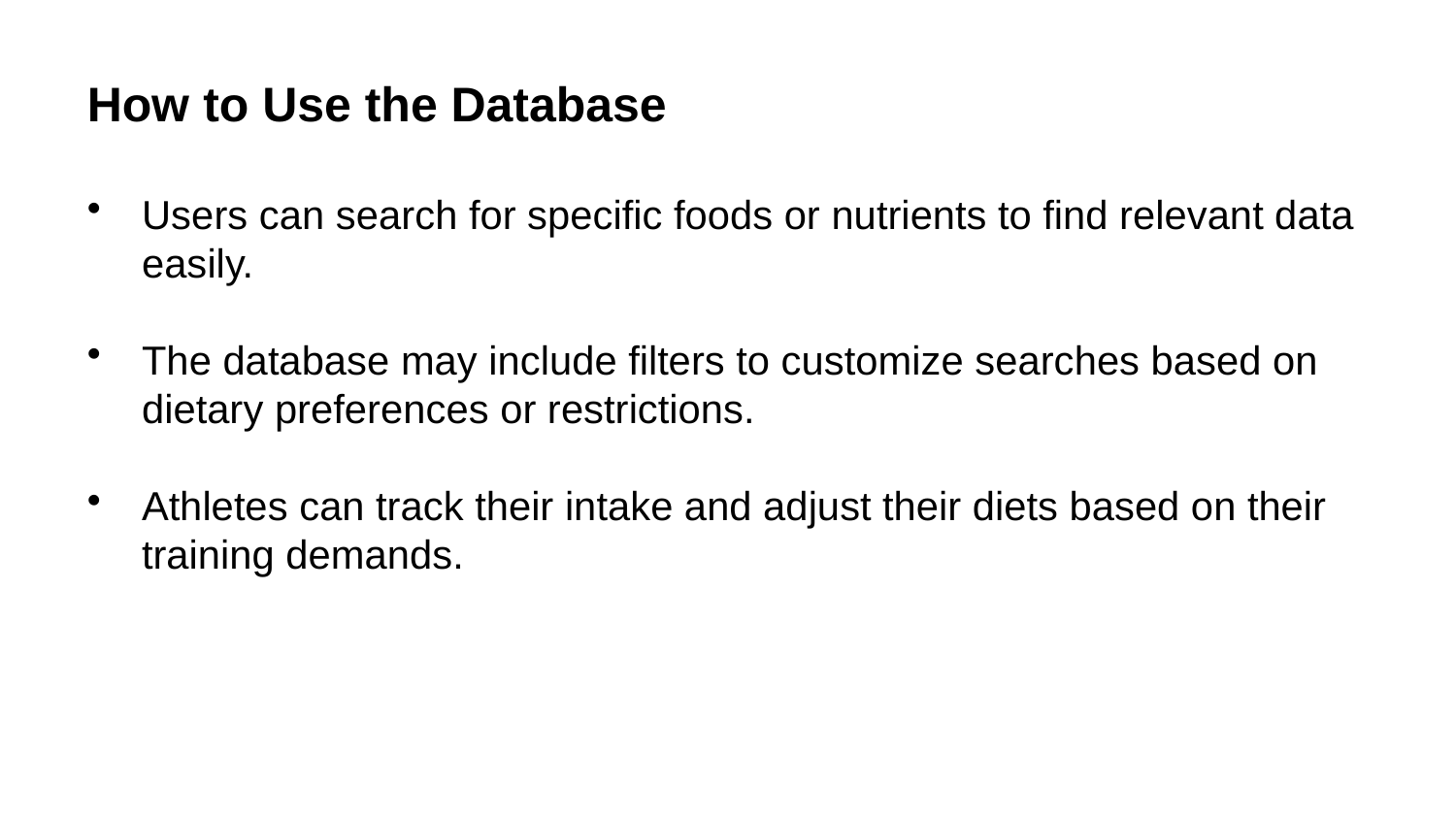

How to Use the Database
Users can search for specific foods or nutrients to find relevant data easily.

The database may include filters to customize searches based on dietary preferences or restrictions.

Athletes can track their intake and adjust their diets based on their training demands.